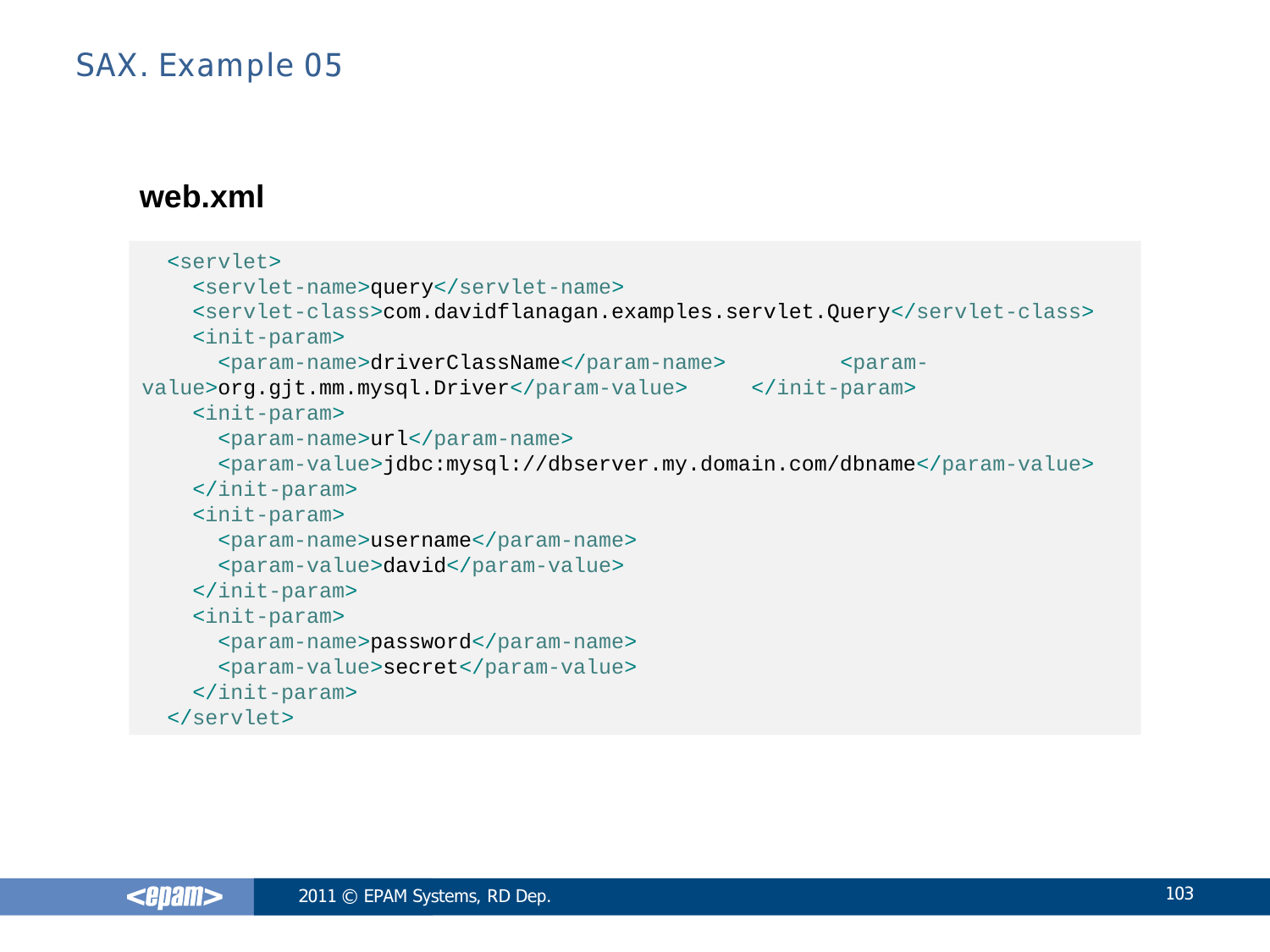

# SAX. Example 05
web.xml
  <servlet>
    <servlet-name>query</servlet-name>
    <servlet-class>com.davidflanagan.examples.servlet.Query</servlet-class>
    <init-param>
      <param-name>driverClassName</param-name>         <param-value>org.gjt.mm.mysql.Driver</param-value>     </init-param>
    <init-param>
      <param-name>url</param-name>
      <param-value>jdbc:mysql://dbserver.my.domain.com/dbname</param-value>
    </init-param>
    <init-param>
      <param-name>username</param-name>
      <param-value>david</param-value>
    </init-param>
    <init-param>
      <param-name>password</param-name>
      <param-value>secret</param-value>
    </init-param>
  </servlet>
103
2011 © EPAM Systems, RD Dep.